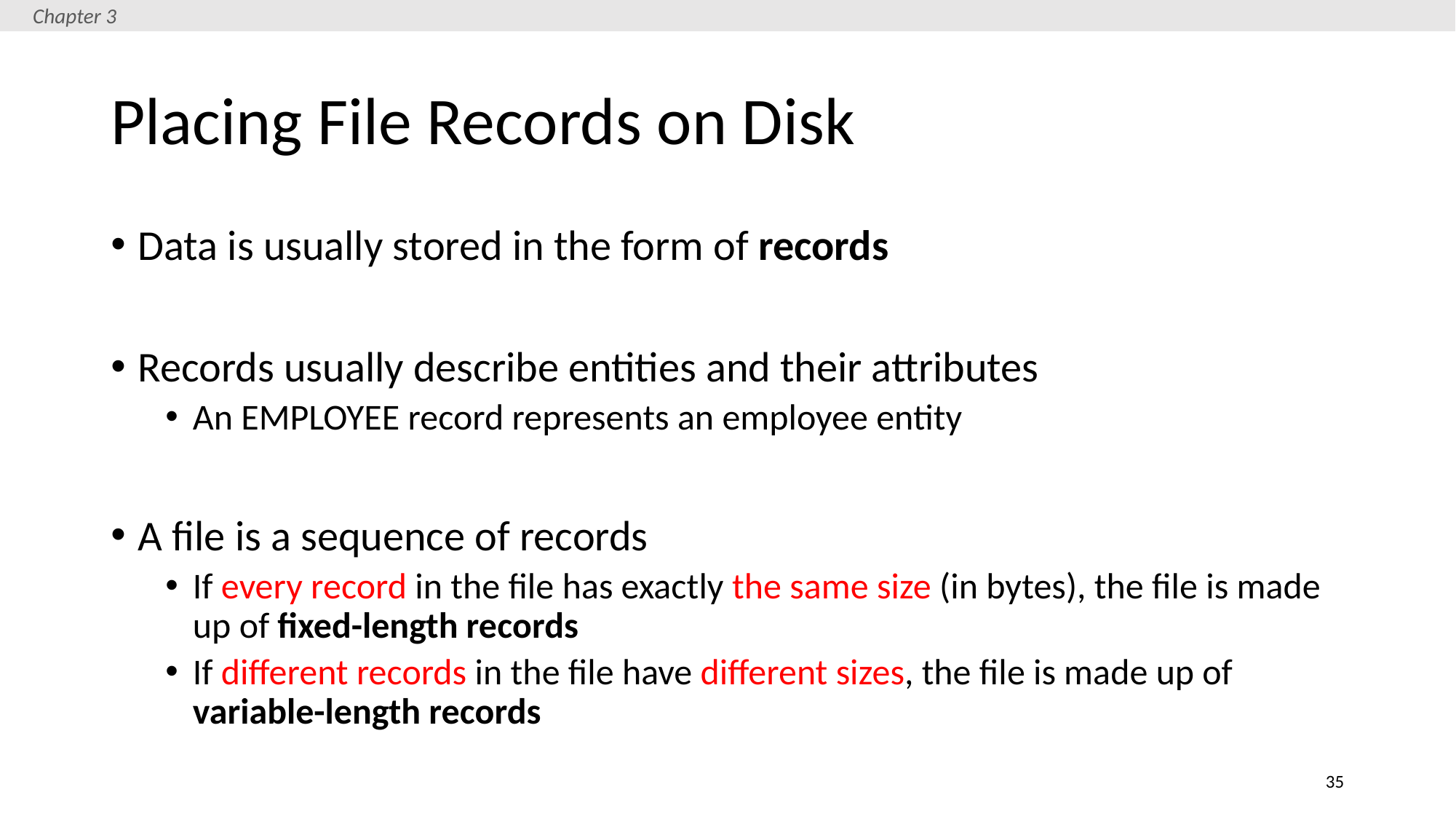

Chapter 3
# Placing File Records on Disk
Data is usually stored in the form of records

Records usually describe entities and their attributes
An EMPLOYEE record represents an employee entity

A file is a sequence of records
If every record in the file has exactly the same size (in bytes), the file is made up of fixed-length records
If different records in the file have different sizes, the file is made up of variable-length records
35